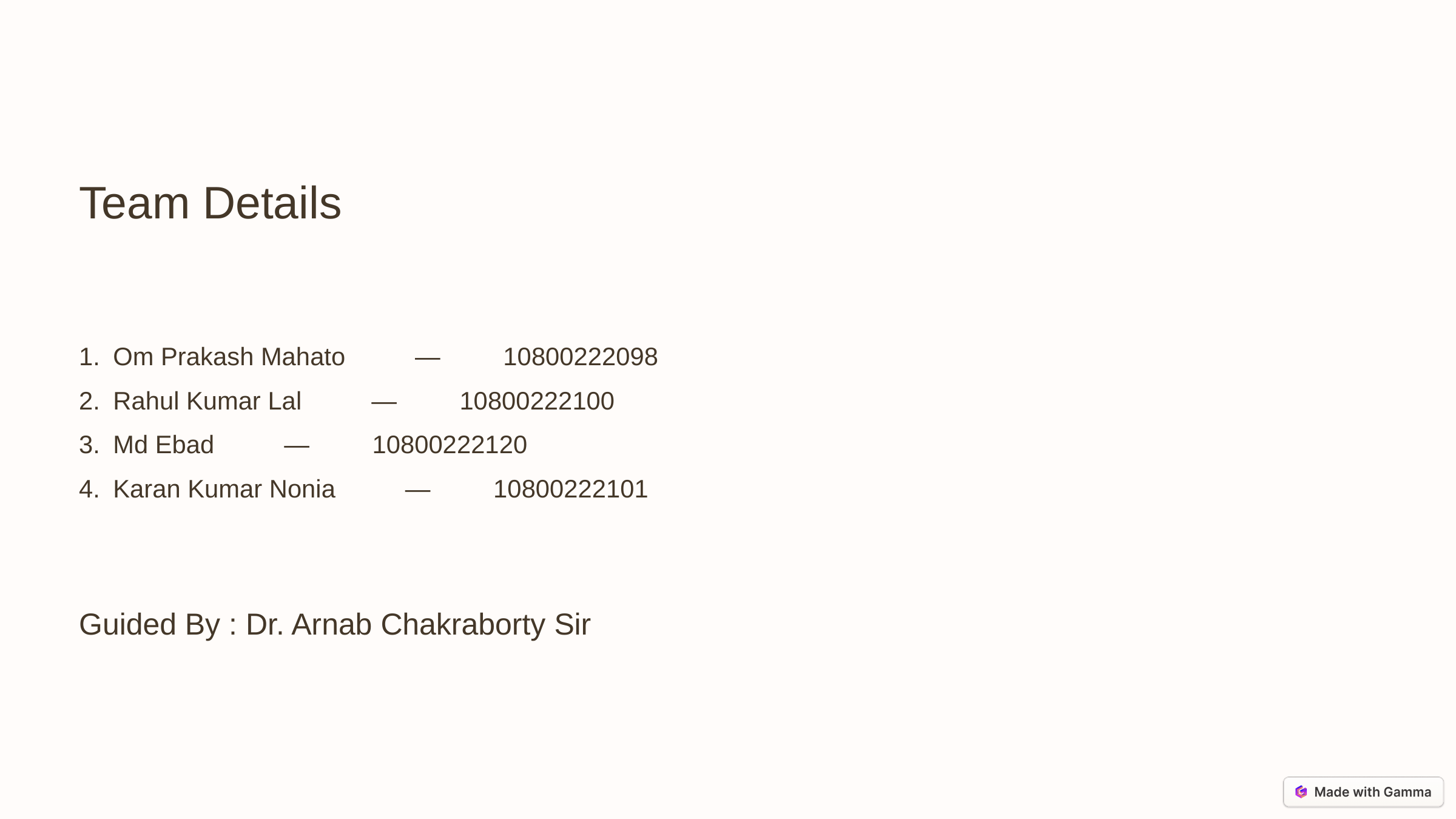

Team Details

Om Prakash Mahato          —         10800222098
Rahul Kumar Lal          —         10800222100
Md Ebad          —         10800222120
Karan Kumar Nonia          —         10800222101

Guided By : Dr. Arnab Chakraborty Sir